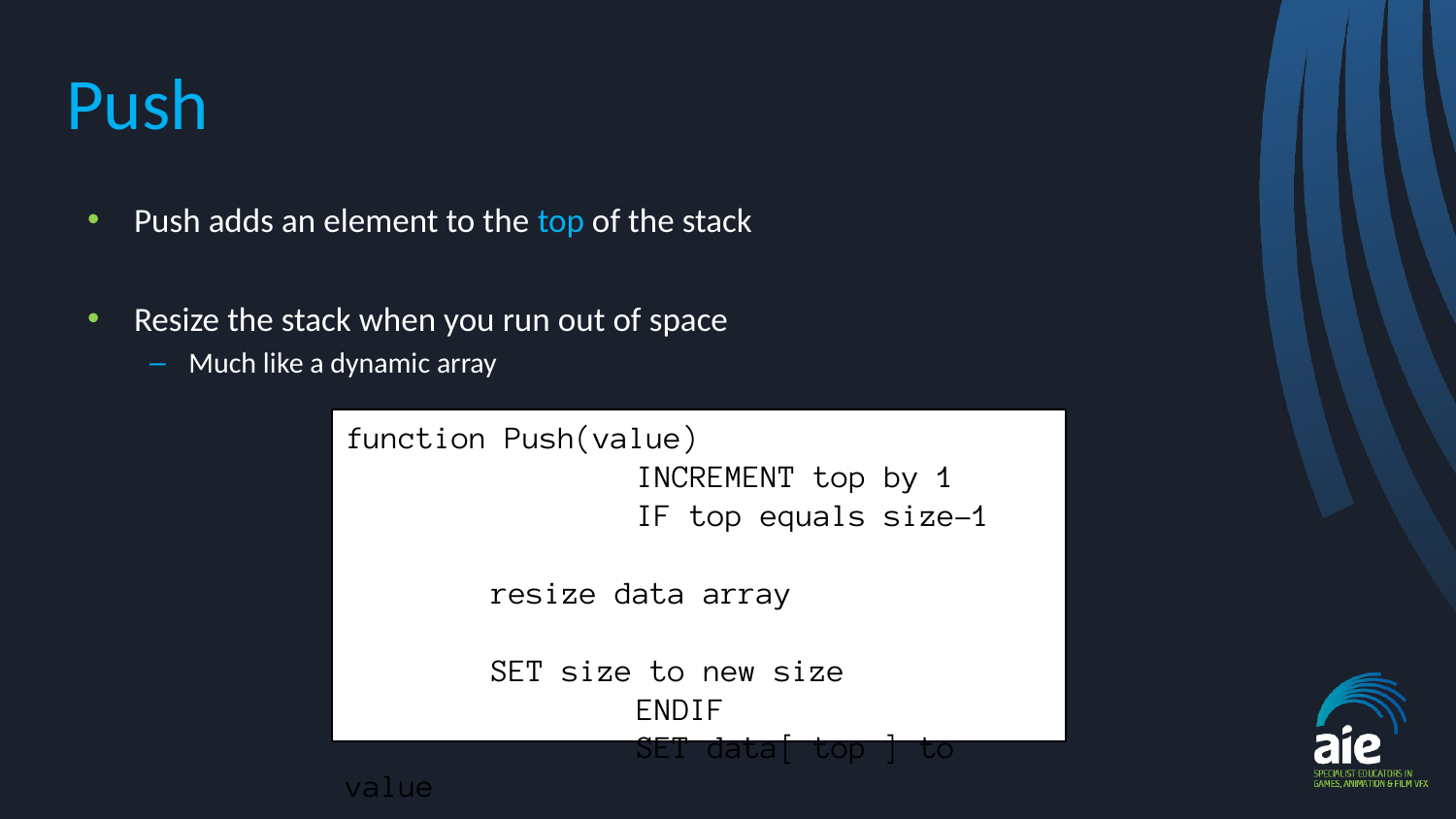

# Push
Push adds an element to the top of the stack

Resize the stack when you run out of space
Much like a dynamic array
function Push(value)
		INCREMENT top by 1
		IF top equals size-1
					resize data array
					SET size to new size
		ENDIF
		SET data[ top ] to value